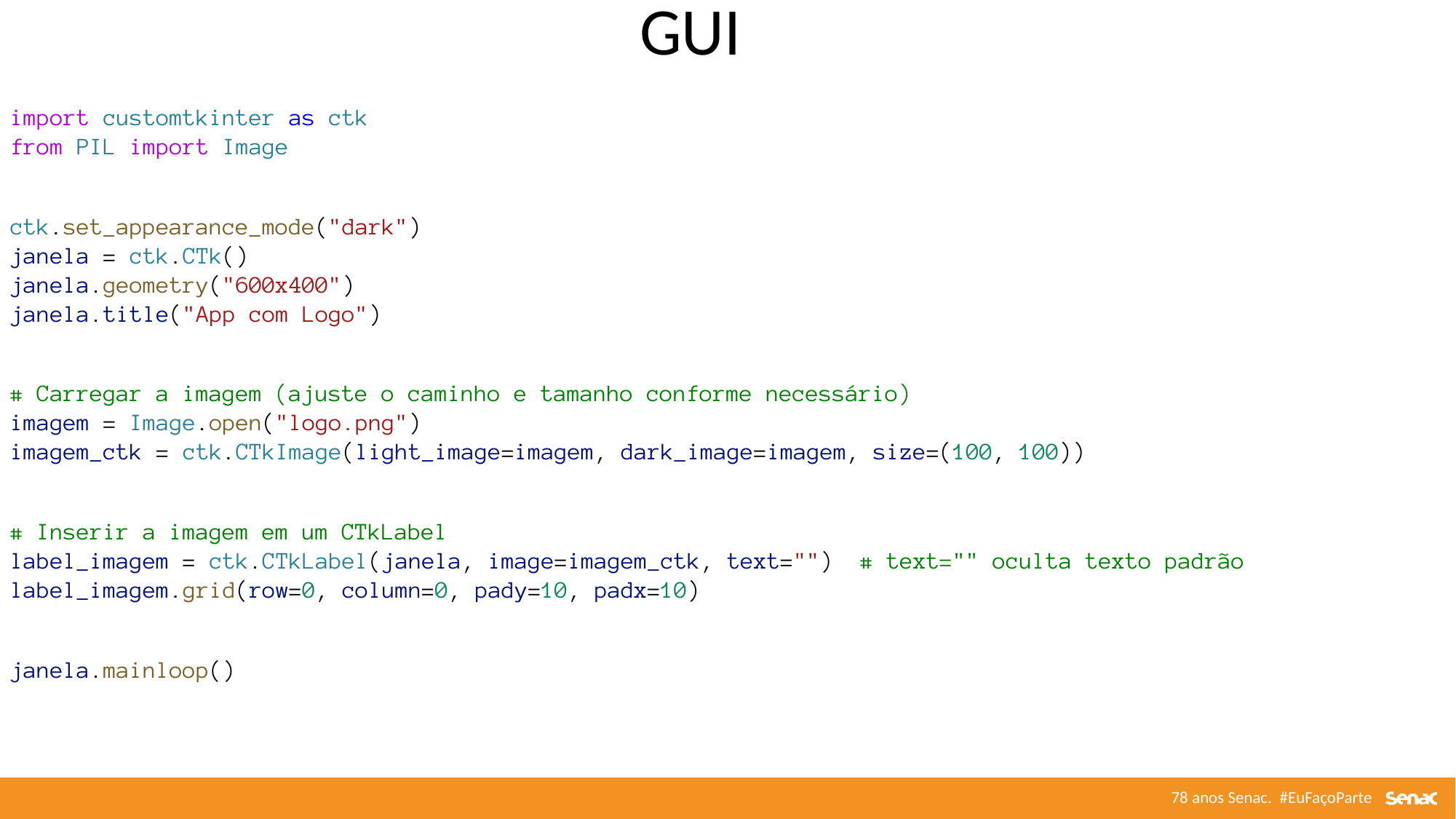

GUI
import customtkinter as ctk
from PIL import Image

ctk.set_appearance_mode("dark")
janela = ctk.CTk()
janela.geometry("600x400")
janela.title("App com Logo")

# Carregar a imagem (ajuste o caminho e tamanho conforme necessário)
imagem = Image.open("logo.png")
imagem_ctk = ctk.CTkImage(light_image=imagem, dark_image=imagem, size=(100, 100))

# Inserir a imagem em um CTkLabel
label_imagem = ctk.CTkLabel(janela, image=imagem_ctk, text="")  # text="" oculta texto padrão
label_imagem.grid(row=0, column=0, pady=10, padx=10)

janela.mainloop()